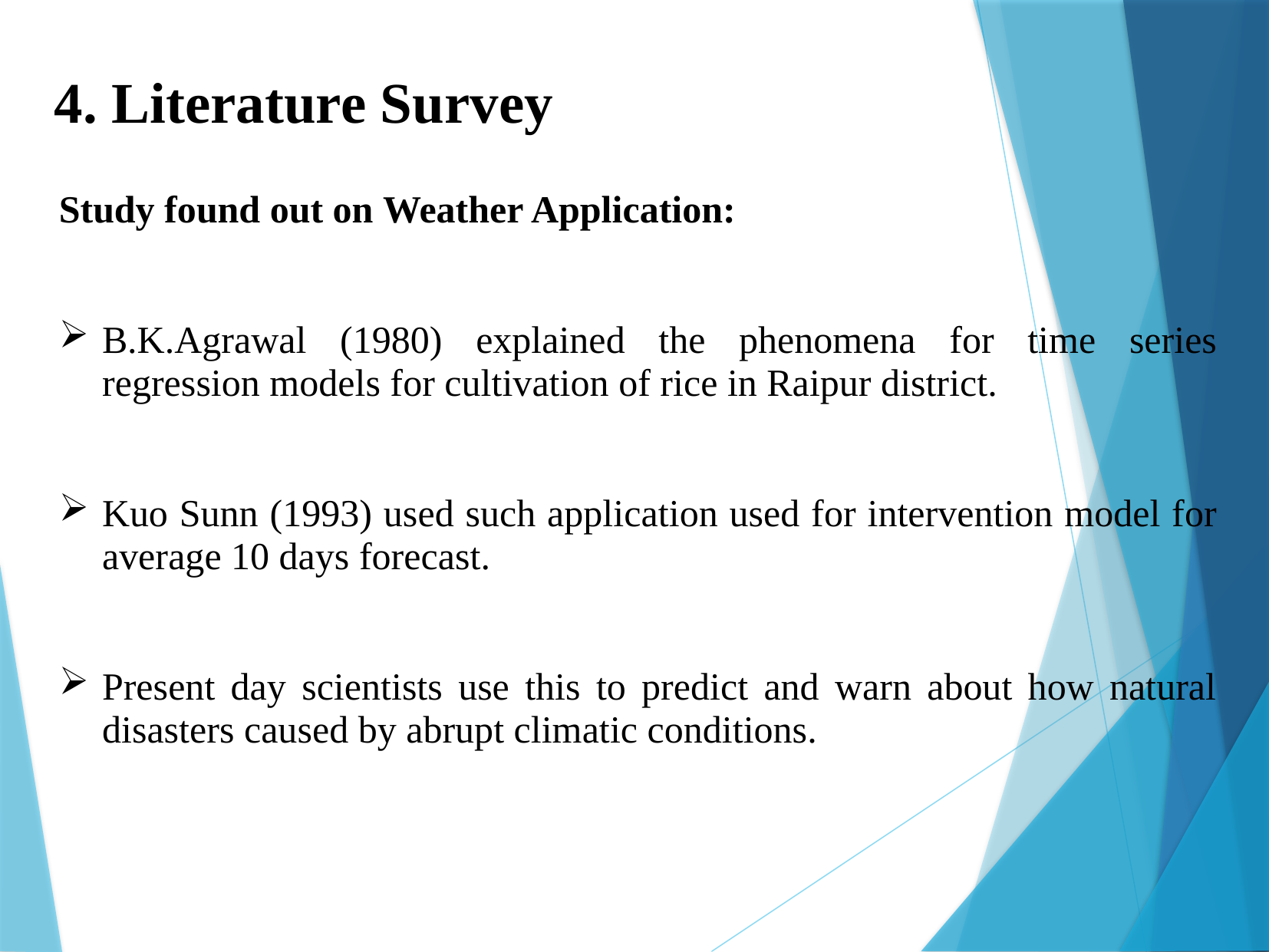

4. Literature Survey
Study found out on Weather Application:

B.K.Agrawal (1980) explained the phenomena for time series regression models for cultivation of rice in Raipur district.

Kuo Sunn (1993) used such application used for intervention model for average 10 days forecast.

Present day scientists use this to predict and warn about how natural disasters caused by abrupt climatic conditions.